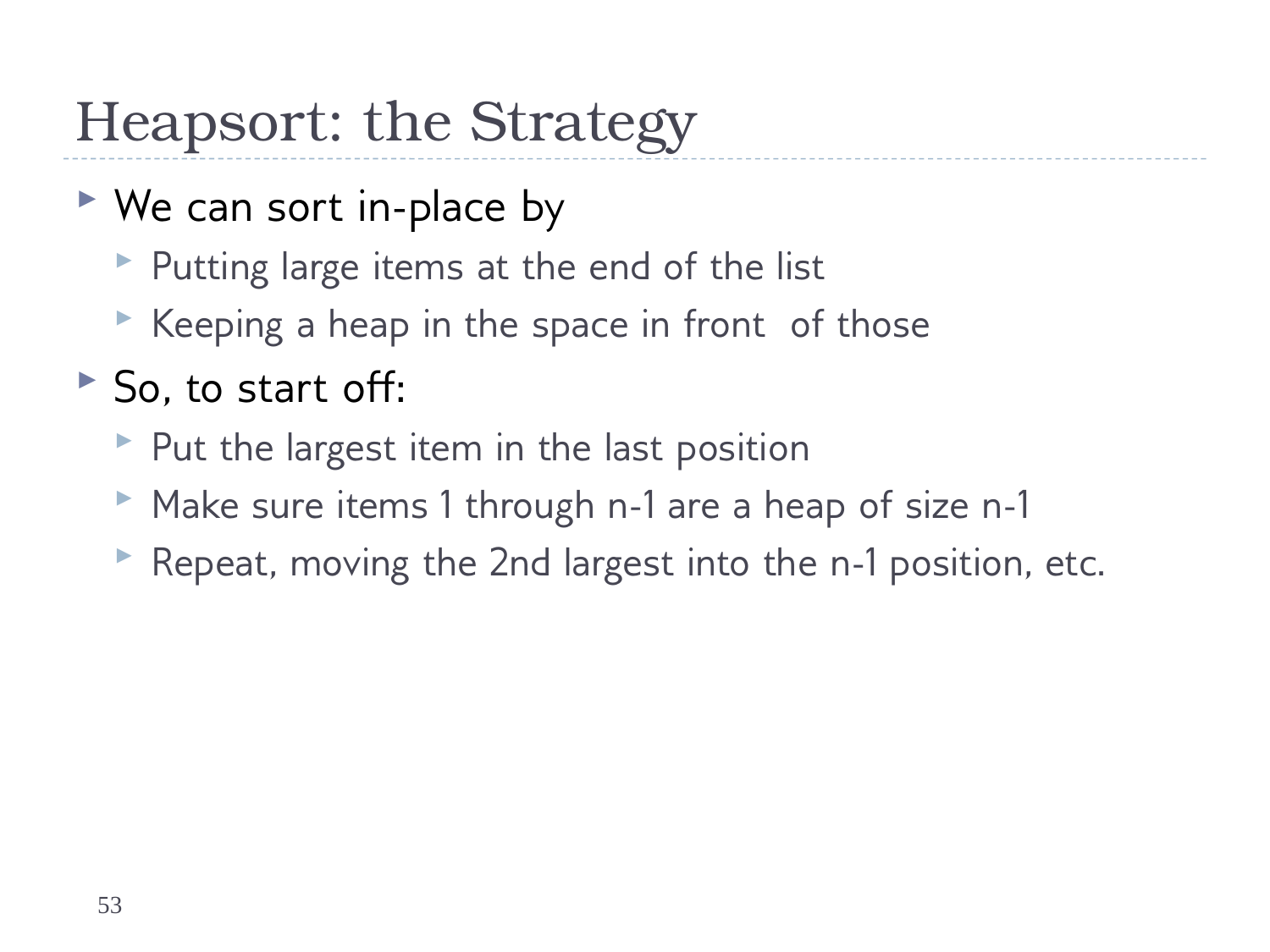

# Heapsort: the Strategy
We can sort in-place by
Putting large items at the end of the list
Keeping a heap in the space in front  of those
So, to start off:
Put the largest item in the last position
Make sure items 1 through n-1 are a heap of size n-1
Repeat, moving the 2nd largest into the n-1 position, etc.

53